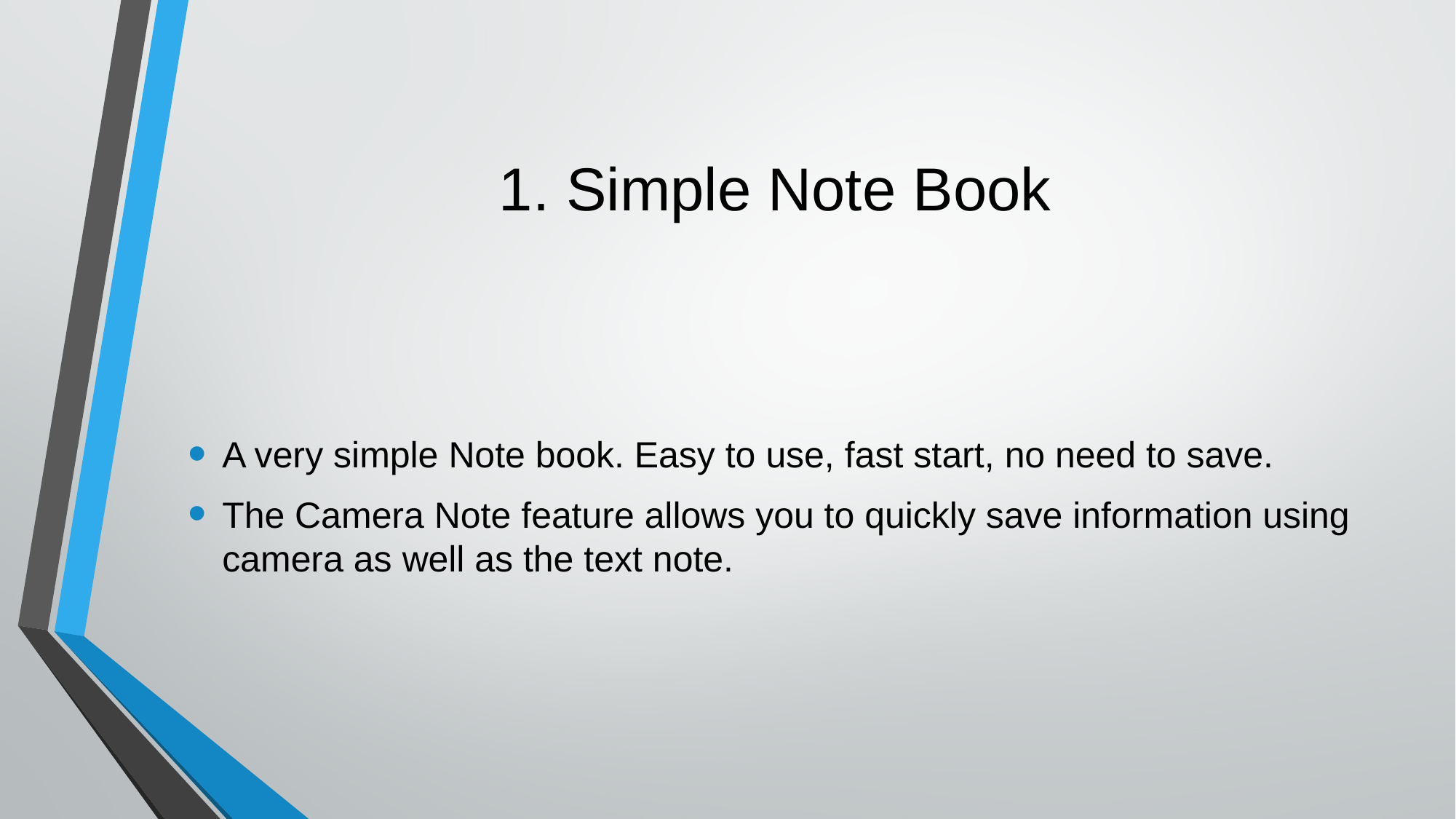

# 1. Simple Note Book
A very simple Note book. Easy to use, fast start, no need to save.
The Camera Note feature allows you to quickly save information using camera as well as the text note.